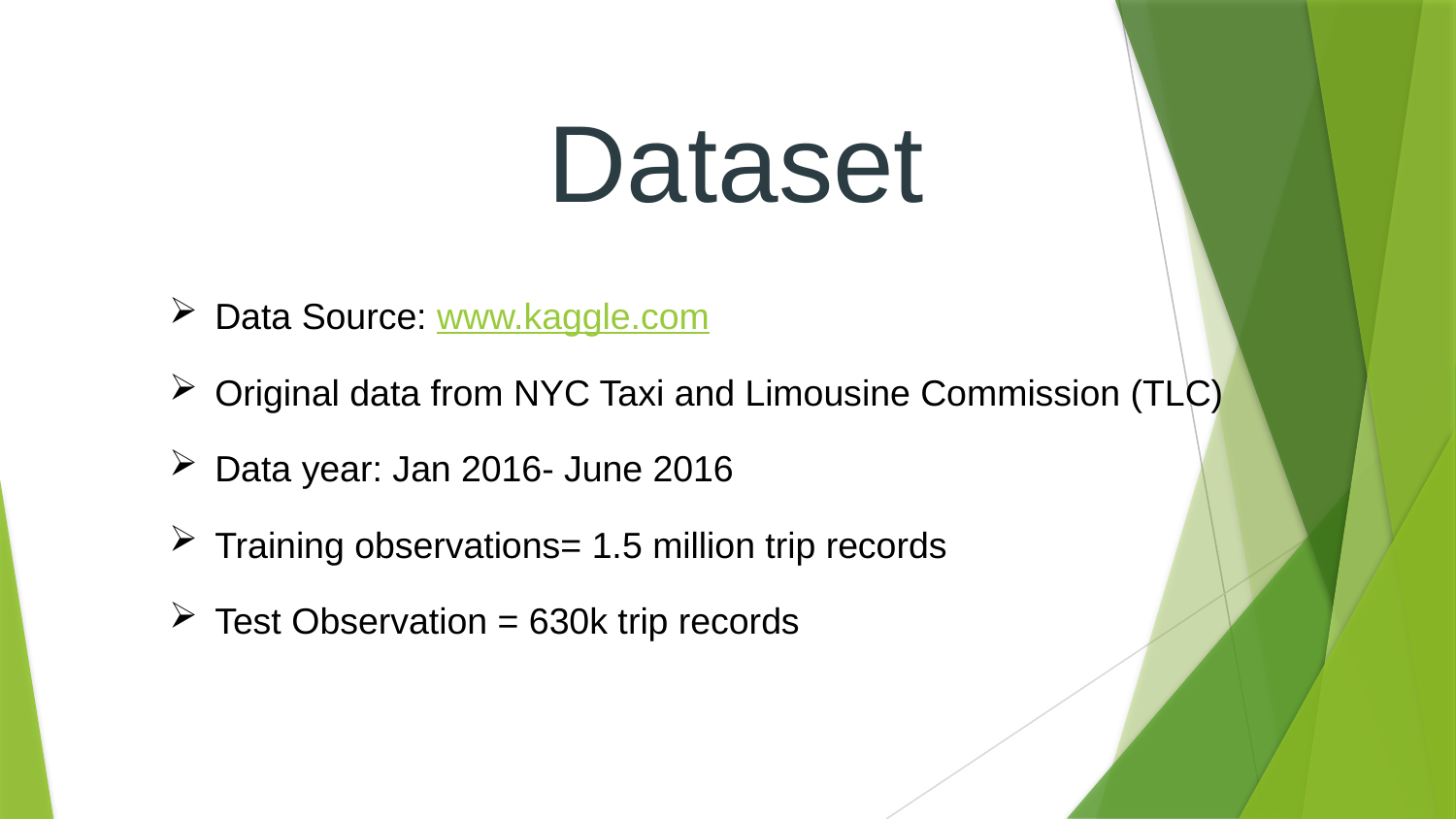

# Dataset
Data Source: www.kaggle.com
Original data from NYC Taxi and Limousine Commission (TLC)
Data year: Jan 2016- June 2016
Training observations= 1.5 million trip records
Test Observation = 630k trip records